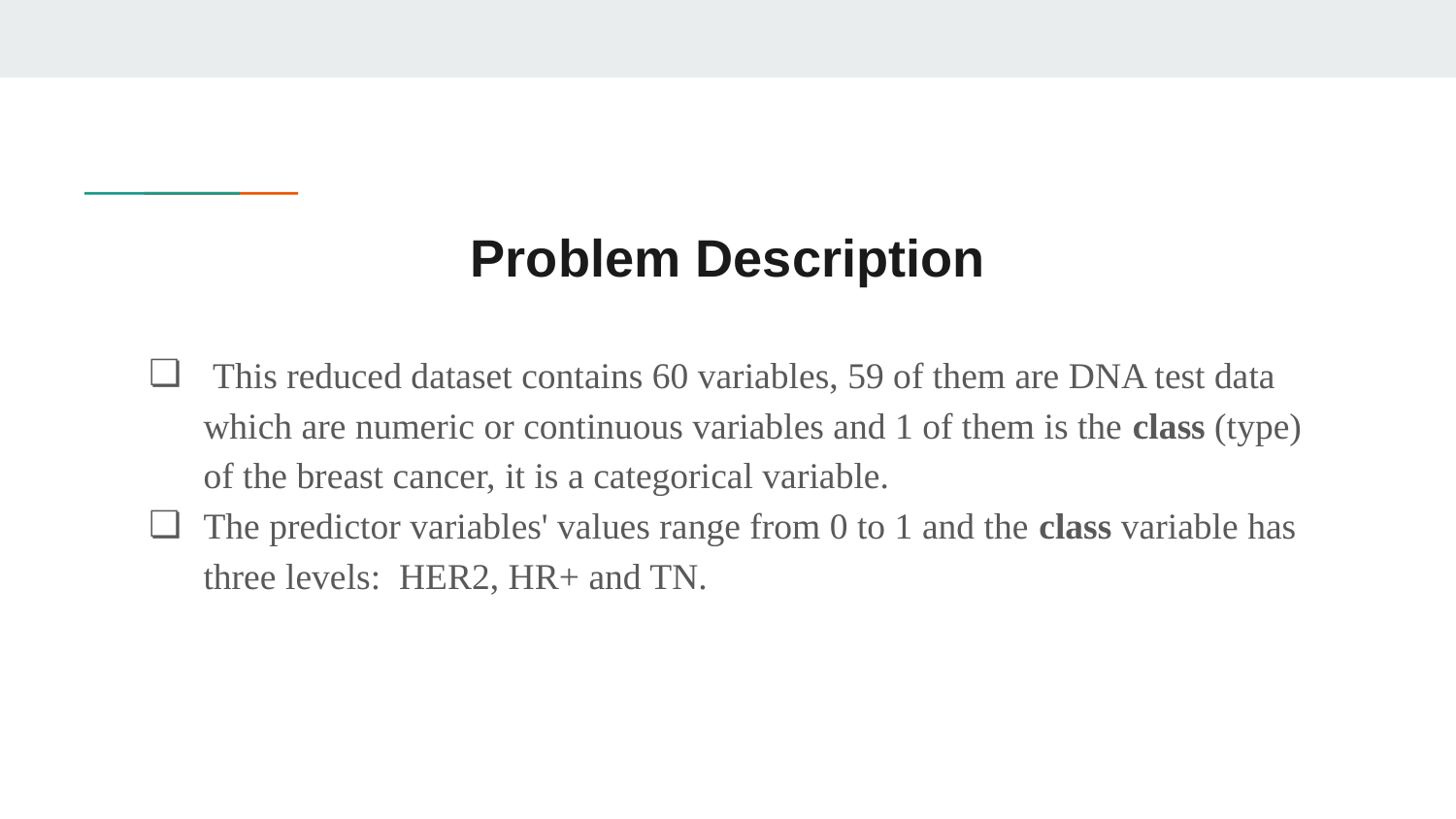

# Problem Description

 This reduced dataset contains 60 variables, 59 of them are DNA test data which are numeric or continuous variables and 1 of them is the class (type) of the breast cancer, it is a categorical variable.
The predictor variables' values range from 0 to 1 and the class variable has three levels:  HER2, HR+ and TN.